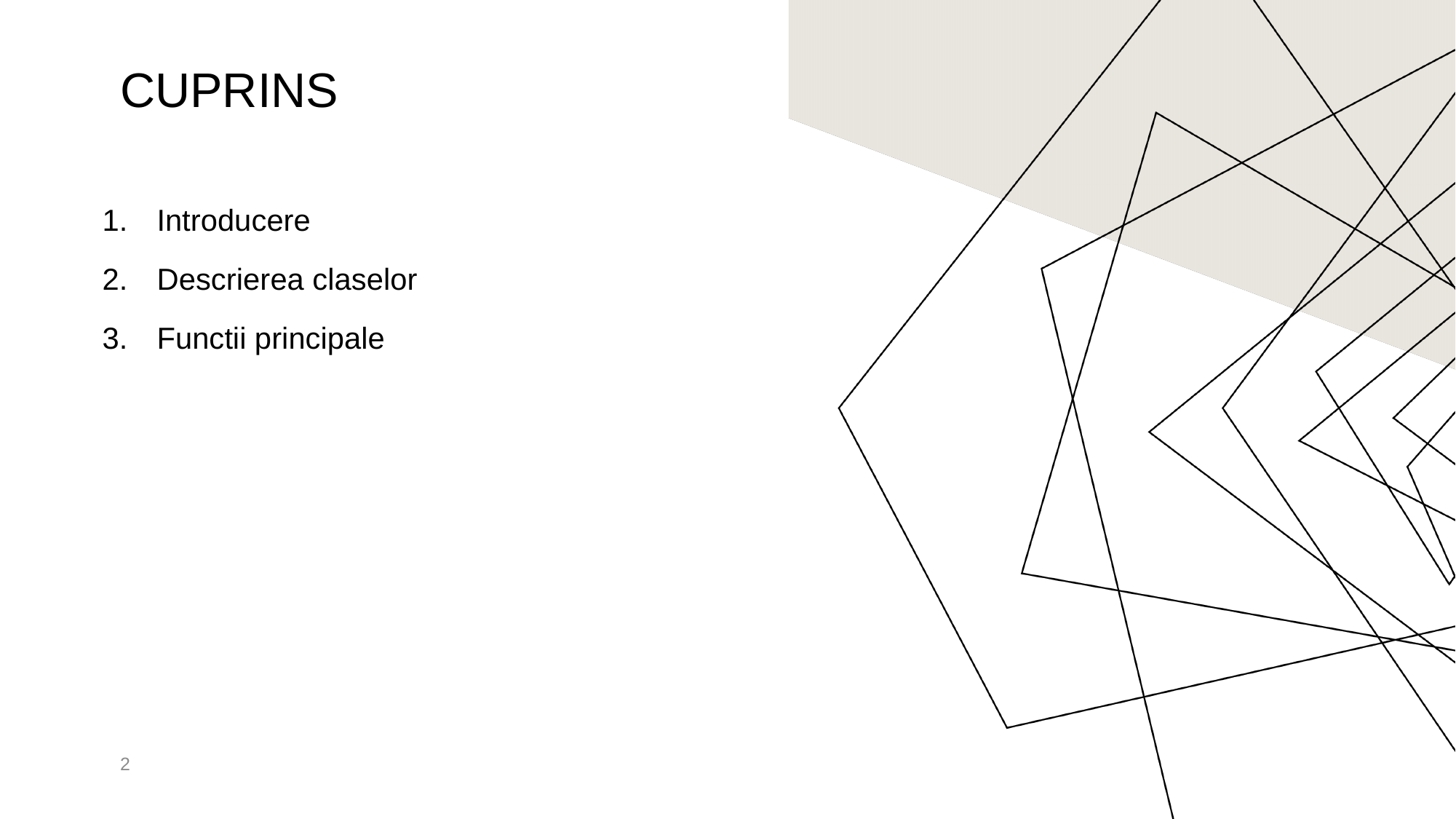

# Cuprins
Introducere
Descrierea claselor
Functii principale
2